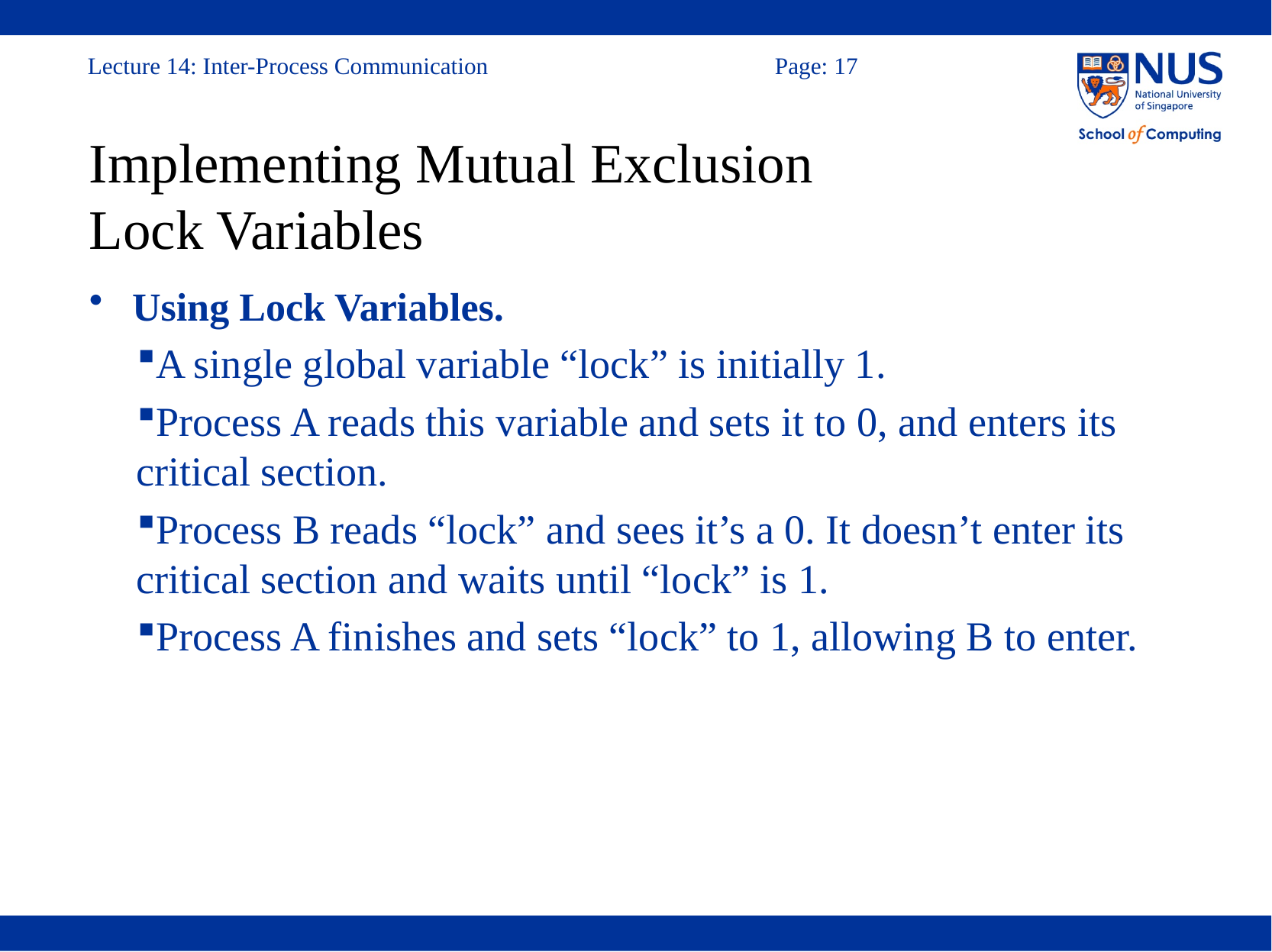

# Implementing Mutual Exclusion Lock Variables
Using Lock Variables.
A single global variable “lock” is initially 1.
Process A reads this variable and sets it to 0, and enters its critical section.
Process B reads “lock” and sees it’s a 0. It doesn’t enter its critical section and waits until “lock” is 1.
Process A finishes and sets “lock” to 1, allowing B to enter.